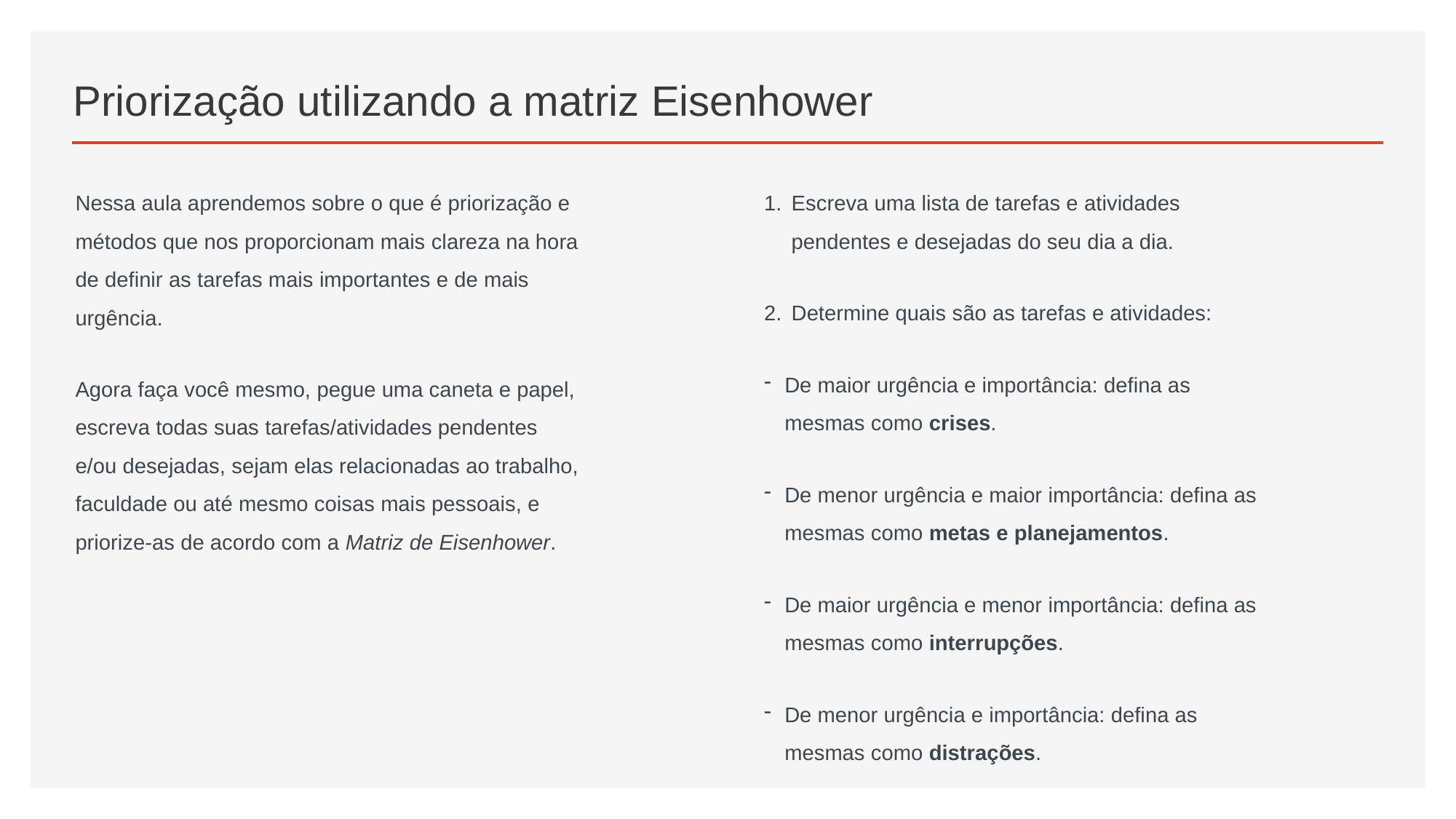

# Priorização utilizando a matriz Eisenhower
Nessa aula aprendemos sobre o que é priorização e métodos que nos proporcionam mais clareza na hora de definir as tarefas mais importantes e de mais urgência.
Agora faça você mesmo, pegue uma caneta e papel, escreva todas suas tarefas/atividades pendentes e/ou desejadas, sejam elas relacionadas ao trabalho, faculdade ou até mesmo coisas mais pessoais, e priorize-as de acordo com a Matriz de Eisenhower.

Escreva uma lista de tarefas e atividades pendentes e desejadas do seu dia a dia.
Determine quais são as tarefas e atividades:
De maior urgência e importância: defina as mesmas como crises.
De menor urgência e maior importância: defina as mesmas como metas e planejamentos.
De maior urgência e menor importância: defina as mesmas como interrupções.
De menor urgência e importância: defina as mesmas como distrações.